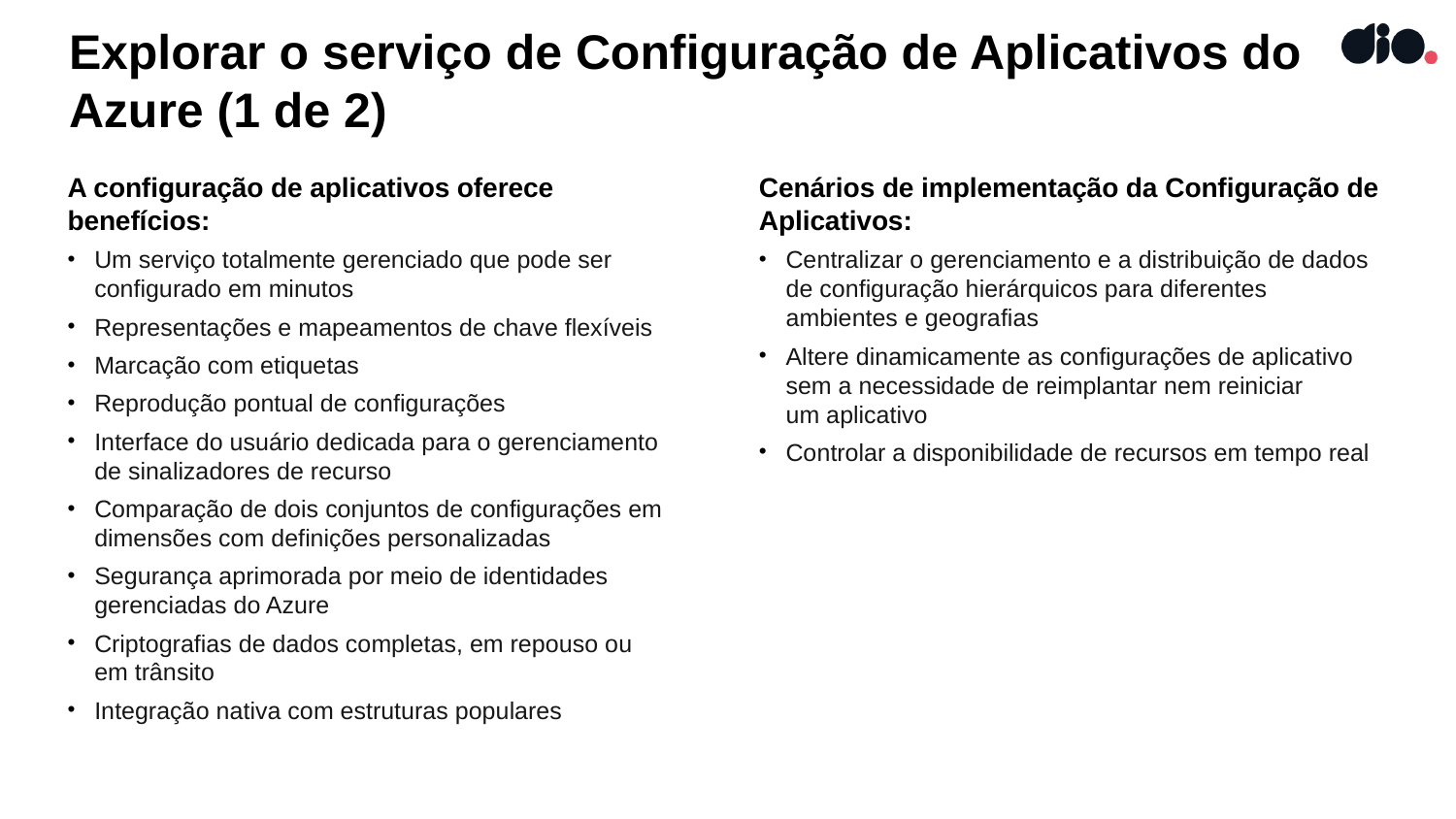

# Explorar o serviço de Configuração de Aplicativos do Azure (1 de 2)
A configuração de aplicativos oferece benefícios:
Um serviço totalmente gerenciado que pode ser configurado em minutos
Representações e mapeamentos de chave flexíveis
Marcação com etiquetas
Reprodução pontual de configurações
Interface do usuário dedicada para o gerenciamento
de sinalizadores de recurso
Comparação de dois conjuntos de configurações em dimensões com definições personalizadas
Segurança aprimorada por meio de identidades gerenciadas do Azure
Criptografias de dados completas, em repouso ou
em trânsito
Integração nativa com estruturas populares
Cenários de implementação da Configuração de Aplicativos:
Centralizar o gerenciamento e a distribuição de dados de configuração hierárquicos para diferentes ambientes e geografias
Altere dinamicamente as configurações de aplicativo sem a necessidade de reimplantar nem reiniciar
um aplicativo
Controlar a disponibilidade de recursos em tempo real